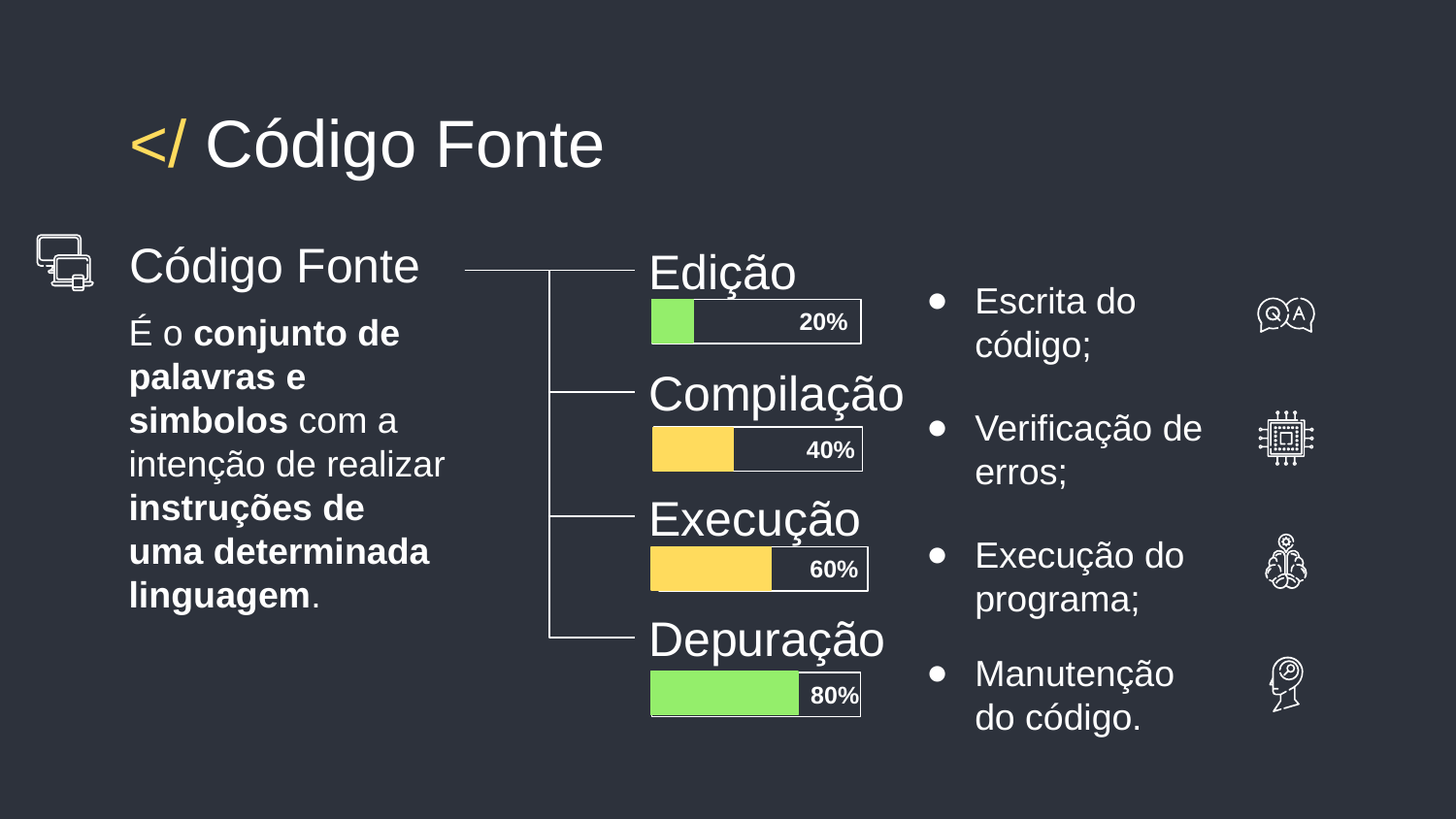

# </ Código Fonte
Edição
Escrita do código;
Código Fonte
É o conjunto de palavras e simbolos com a intenção de realizar instruções de uma determinada linguagem.

20%

Compilação
Verificação de erros;

40%

Execução
Execução do programa;

60%

Depuração
Manutenção do código.

80%